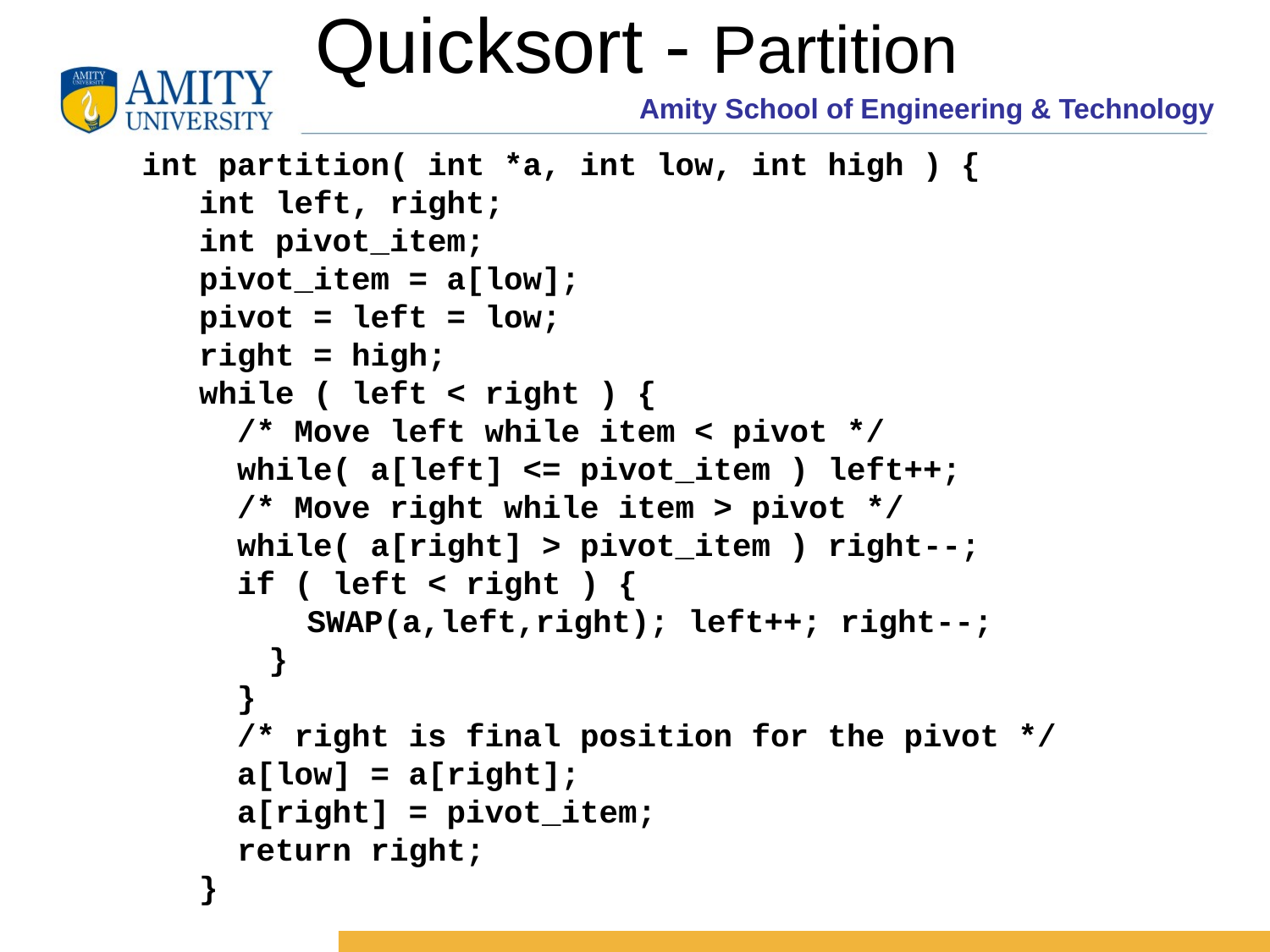

# Quicksort - Partition
int partition( int *a, int low, int high ) {
   int left, right;
   int pivot_item;
   pivot_item = a[low];
   pivot = left = low;
   right = high;
   while ( left < right ) {
     /* Move left while item < pivot */
     while( a[left] <= pivot_item ) left++;
     /* Move right while item > pivot */
     while( a[right] > pivot_item ) right--;
     if ( left < right ) {
	  SWAP(a,left,right); left++; right--;
	}
     }
     /* right is final position for the pivot */
     a[low] = a[right];
     a[right] = pivot_item;
     return right;
   }
25